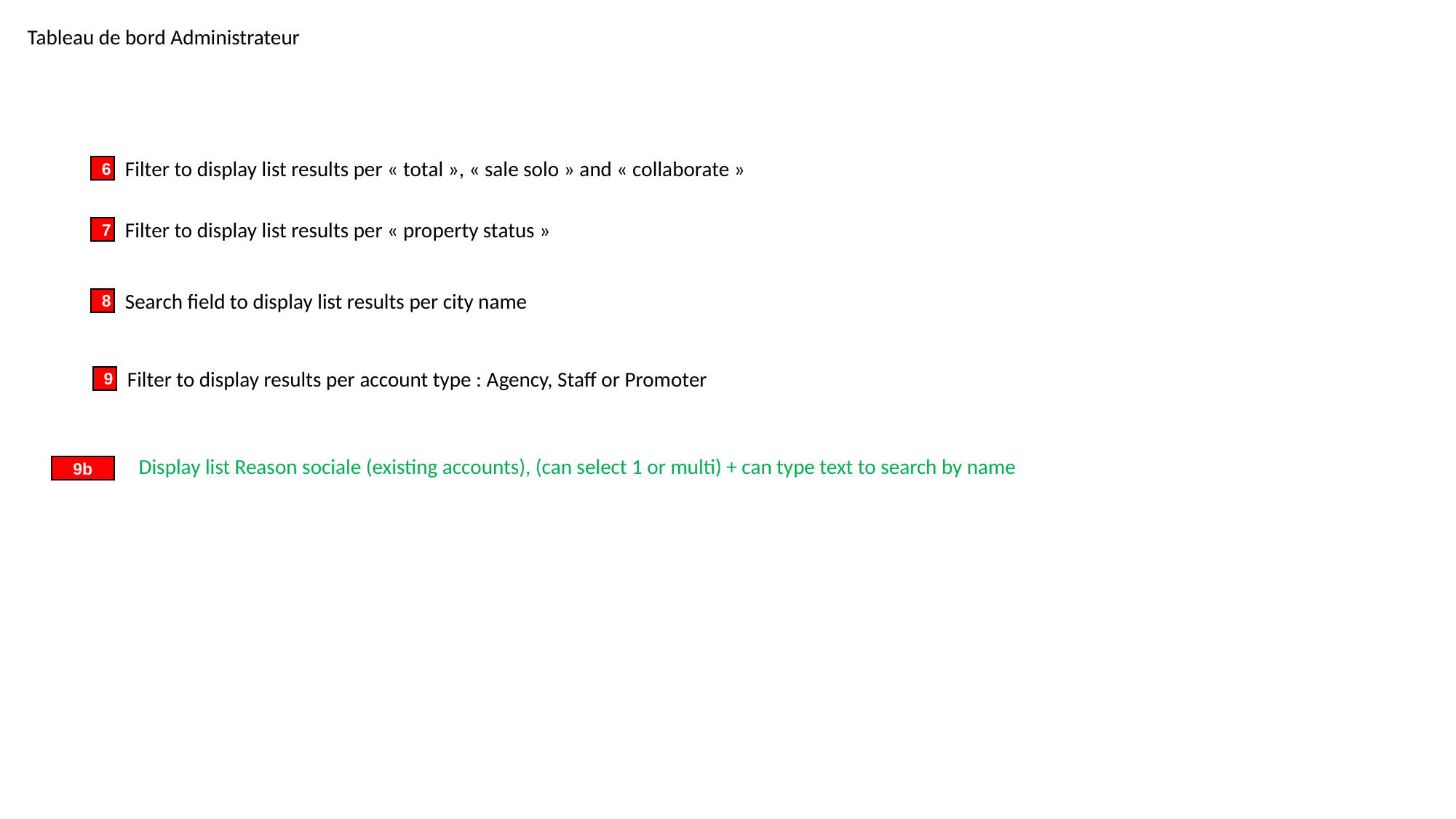

Tableau de bord Administrateur
Filter to display list results per « total », « sale solo » and « collaborate »
6
Filter to display list results per « property status »
7
Search field to display list results per city name
8
Filter to display results per account type : Agency, Staff or Promoter
9

Display list Reason sociale (existing accounts), (can select 1 or multi) + can type text to search by name

9b